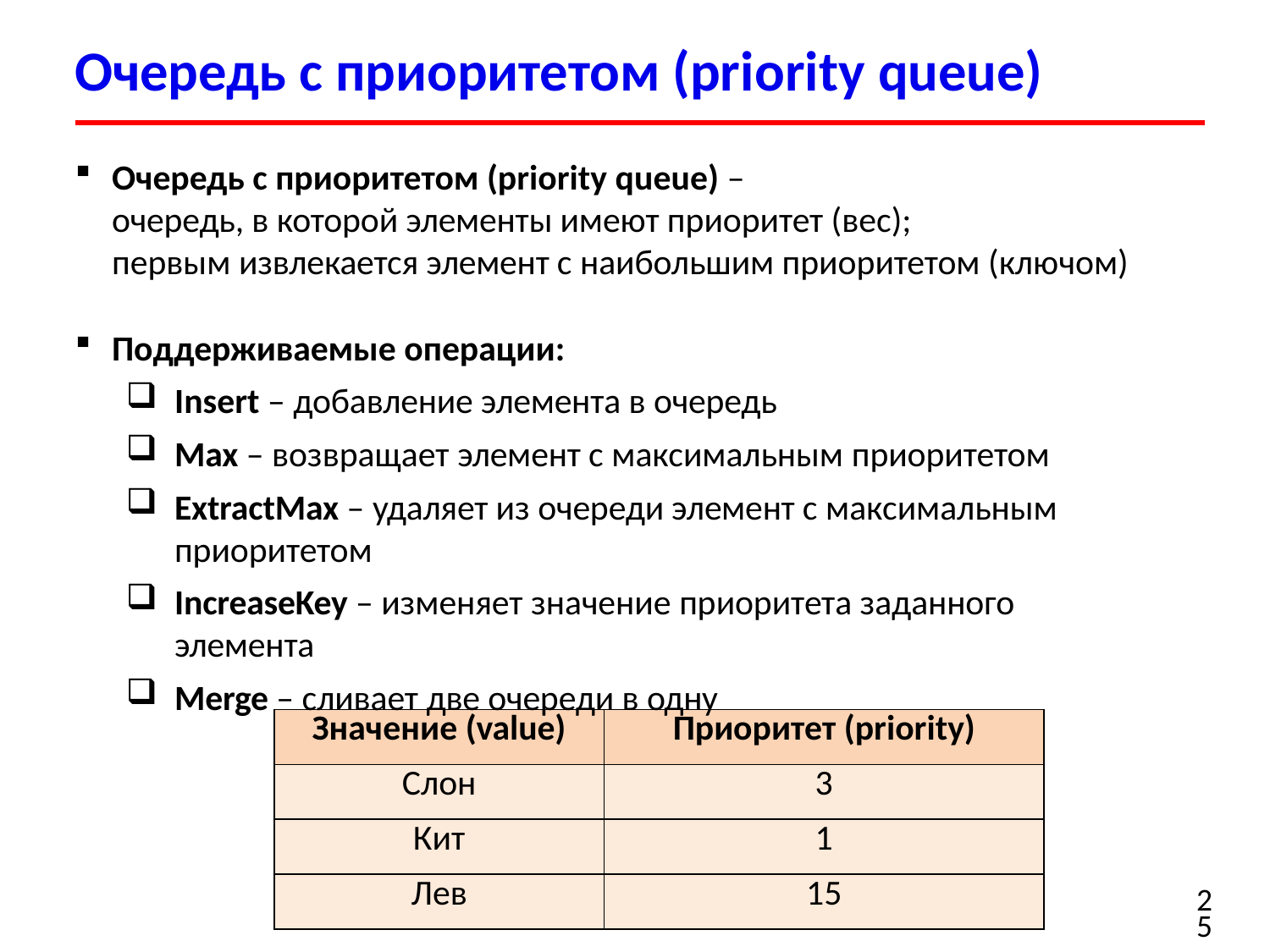

# Очередь с приоритетом (priority queue)

Очередь с приоритетом (priority queue) –
очередь, в которой элементы имеют приоритет (вес);
первым извлекается элемент с наибольшим приоритетом (ключом)

Поддерживаемые операции:
Insert – добавление элемента в очередь
Max – возвращает элемент с максимальным приоритетом
ExtractMax – удаляет из очереди элемент с максимальным  приоритетом
IncreaseKey – изменяет значение приоритета заданного элемента
Merge – сливает две очереди в одну
| Значение (value) | Приоритет (priority) |
| --- | --- |
| Слон | 3 |
| Кит | 1 |
| Лев | 15 |
25